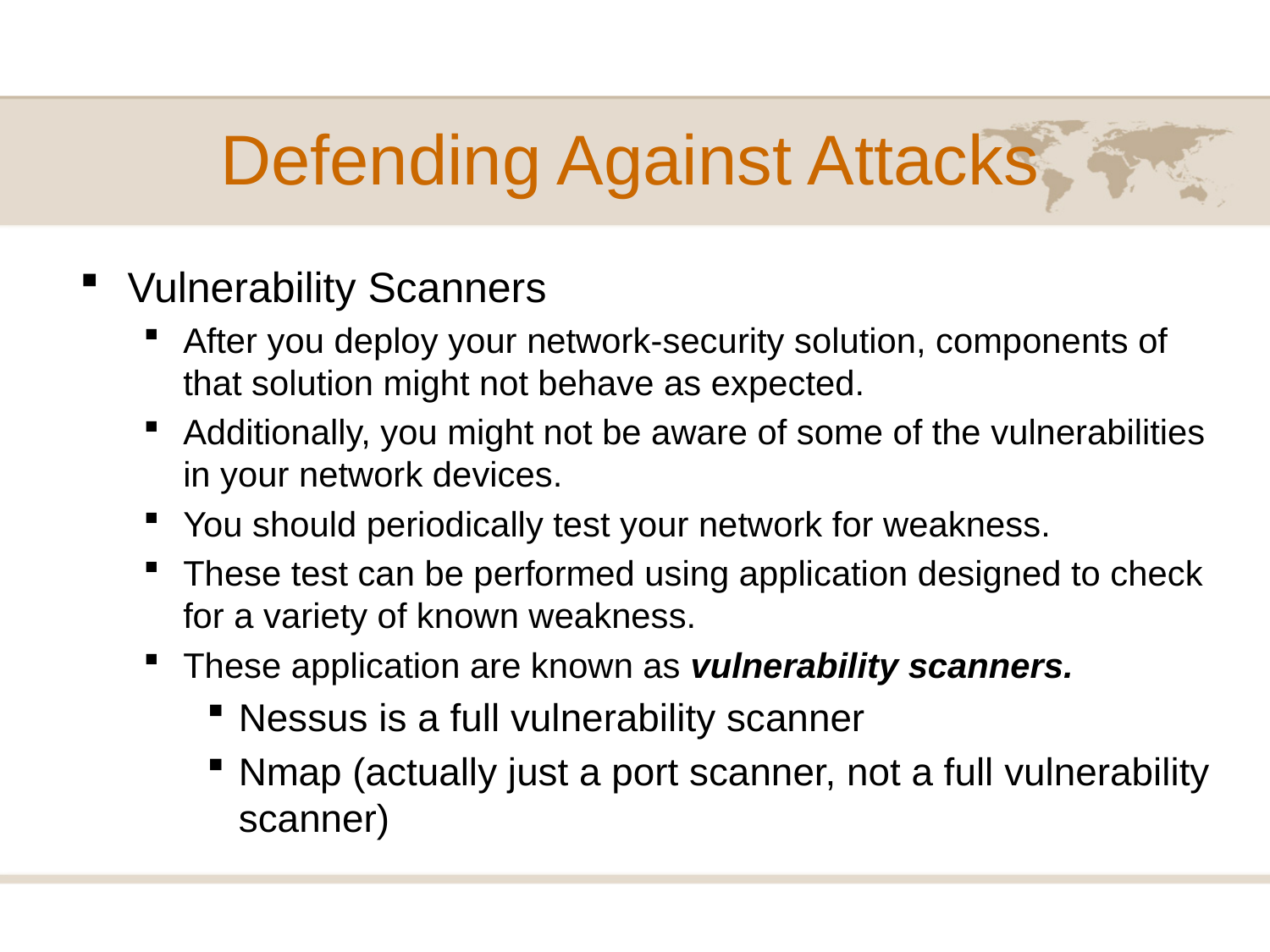

# Defending Against Attacks
Vulnerability Scanners
After you deploy your network-security solution, components of that solution might not behave as expected.
Additionally, you might not be aware of some of the vulnerabilities in your network devices.
You should periodically test your network for weakness.
These test can be performed using application designed to check for a variety of known weakness.
These application are known as vulnerability scanners.
Nessus is a full vulnerability scanner
Nmap (actually just a port scanner, not a full vulnerability scanner)